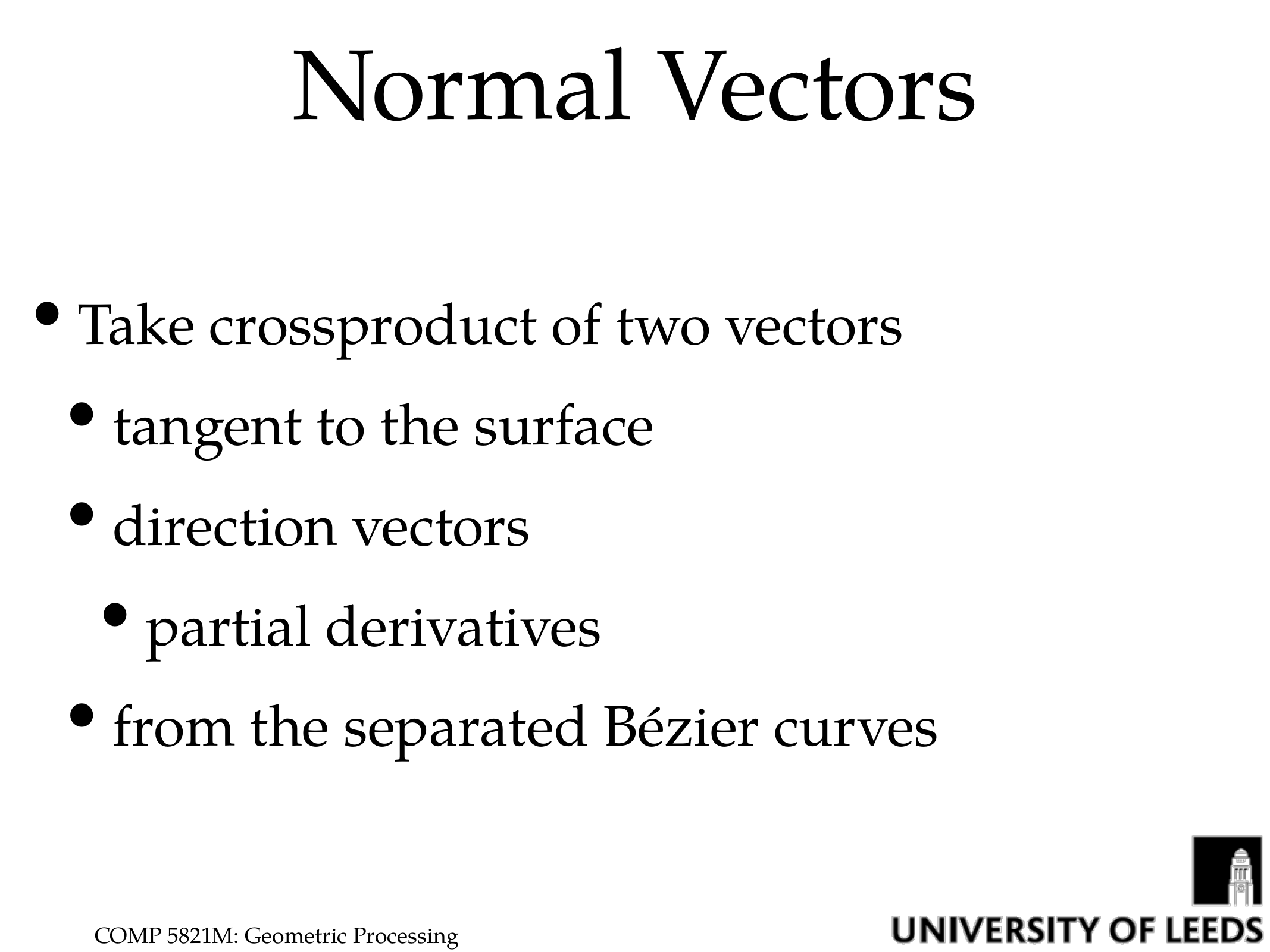

# Normal Vectors
Take crossproduct of two vectors
tangent to the surface
direction vectors
partial derivatives
from the separated Bézier curves